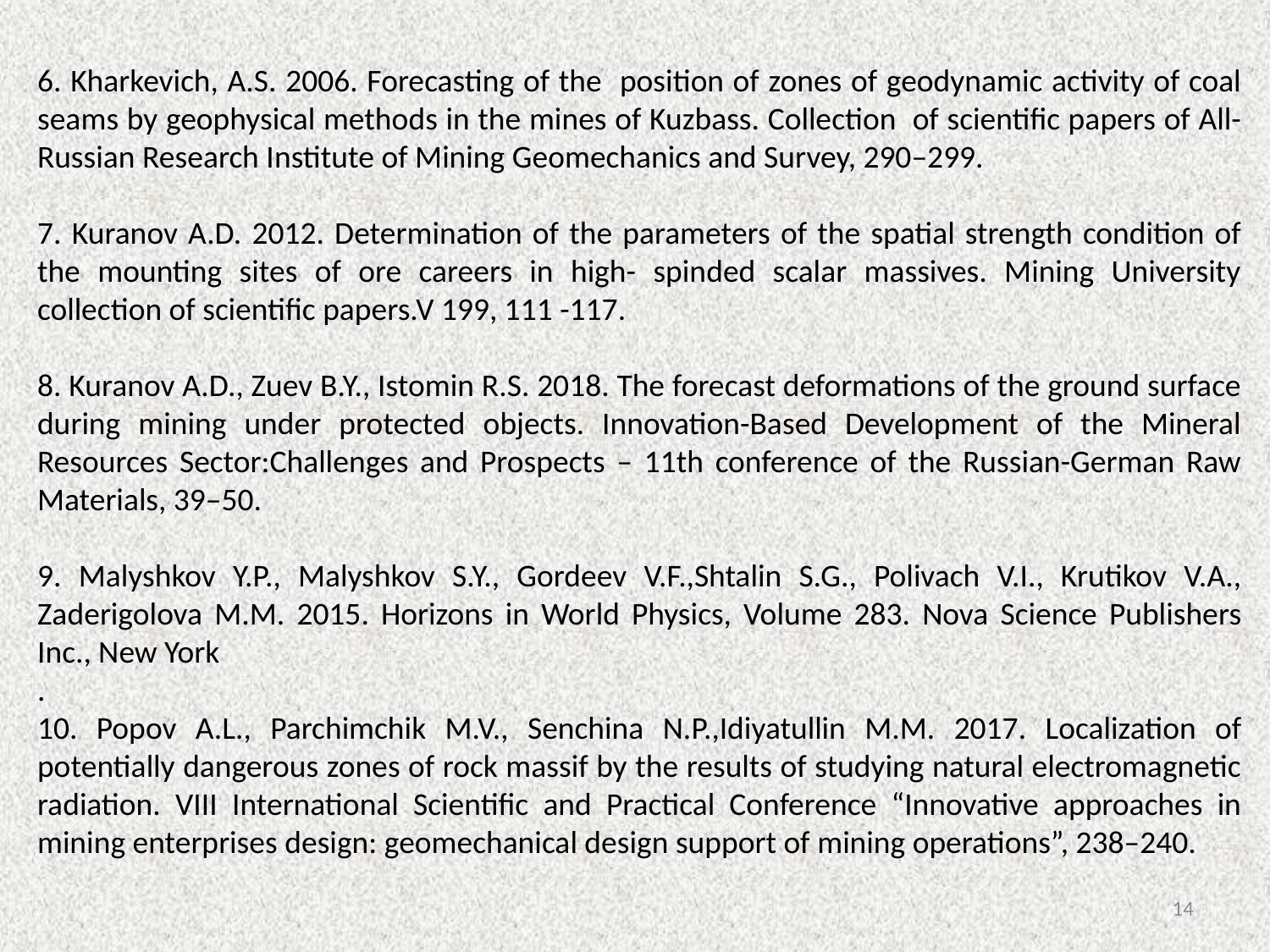

6. Kharkevich, A.S. 2006. Forecasting of the  position of zones of geodynamic activity of coal seams by geophysical methods in the mines of Kuzbass. Сollection  of scientific papers of All-Russian Research Institute of Mining Geomechanics and Survey, 290–299.

7. Kuranov A.D. 2012. Determination of the parameters of the spatial strength condition of the mounting sites of ore careers in high- spinded scalar massives. Mining University collection of scientific papers.V 199, 111 -117.

8. Kuranov A.D., Zuev B.Y., Istomin R.S. 2018. The forecast deformations of the ground surface during mining under protected objects. Innovation-Based Development of the Mineral Resources Sector:Challenges and Prospects – 11th conference of the Russian-German Raw Materials, 39–50.

9. Malyshkov Y.P., Malyshkov S.Y., Gordeev V.F.,Shtalin S.G., Polivach V.I., Krutikov V.A., Zaderigolova M.M. 2015. Horizons in World Physics, Volume 283. Nova Science Publishers Inc., New York
.
10. Popov A.L., Parchimchik M.V., Senchina N.P.,Idiyatullin M.M. 2017. Localization of potentially dangerous zones of rock massif by the results of studying natural electromagnetic radiation. VIII International Scientific and Practical Conference “Innovative approaches in mining enterprises design: geomechanical design support of mining operations”, 238–240.
14